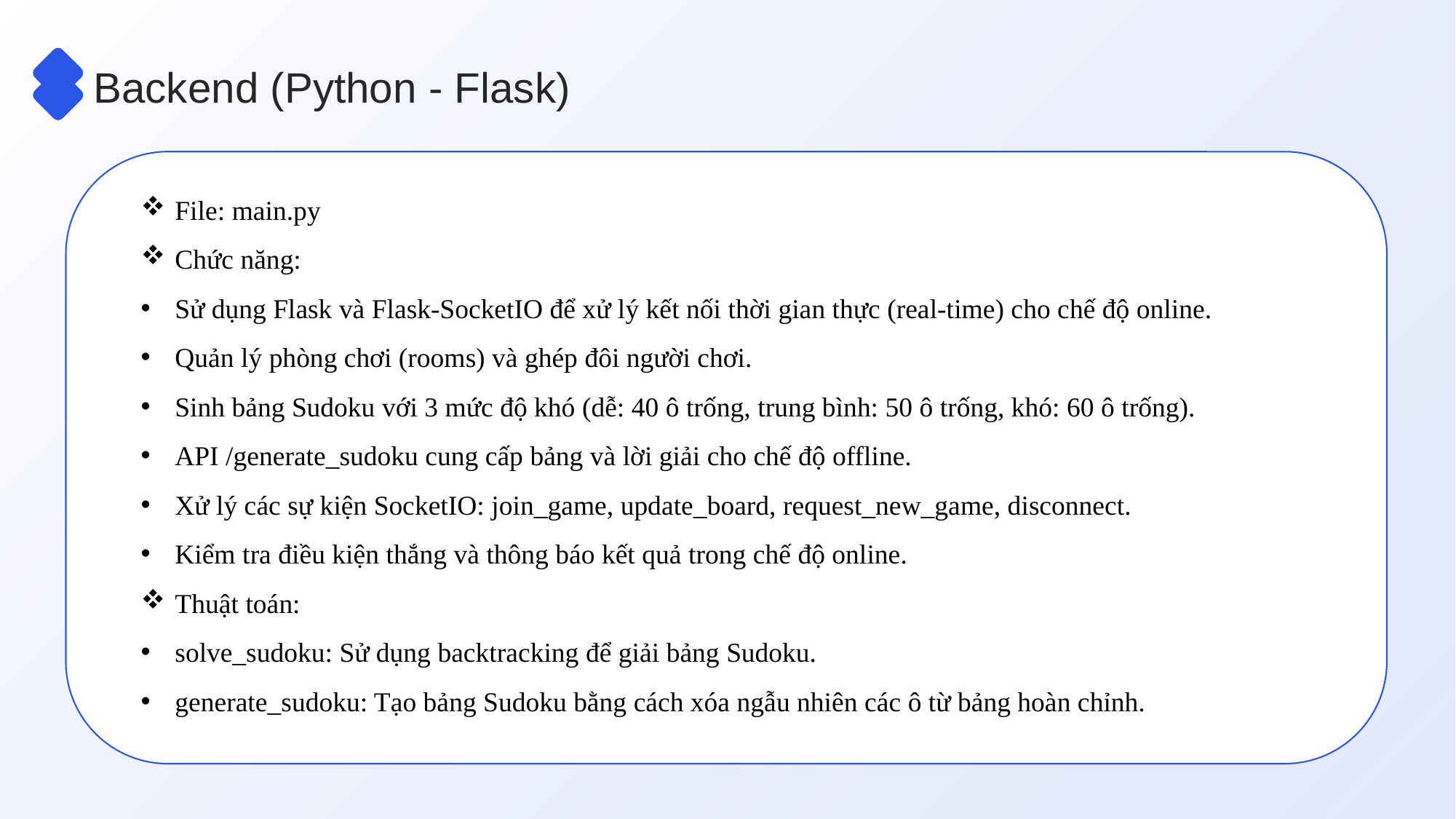

Backend (Python - Flask)

File: main.py
Chức năng:
Sử dụng Flask và Flask-SocketIO để xử lý kết nối thời gian thực (real-time) cho chế độ online.
Quản lý phòng chơi (rooms) và ghép đôi người chơi.
Sinh bảng Sudoku với 3 mức độ khó (dễ: 40 ô trống, trung bình: 50 ô trống, khó: 60 ô trống).
API /generate_sudoku cung cấp bảng và lời giải cho chế độ offline.
Xử lý các sự kiện SocketIO: join_game, update_board, request_new_game, disconnect.
Kiểm tra điều kiện thắng và thông báo kết quả trong chế độ online.
Thuật toán:
solve_sudoku: Sử dụng backtracking để giải bảng Sudoku.
generate_sudoku: Tạo bảng Sudoku bằng cách xóa ngẫu nhiên các ô từ bảng hoàn chỉnh.